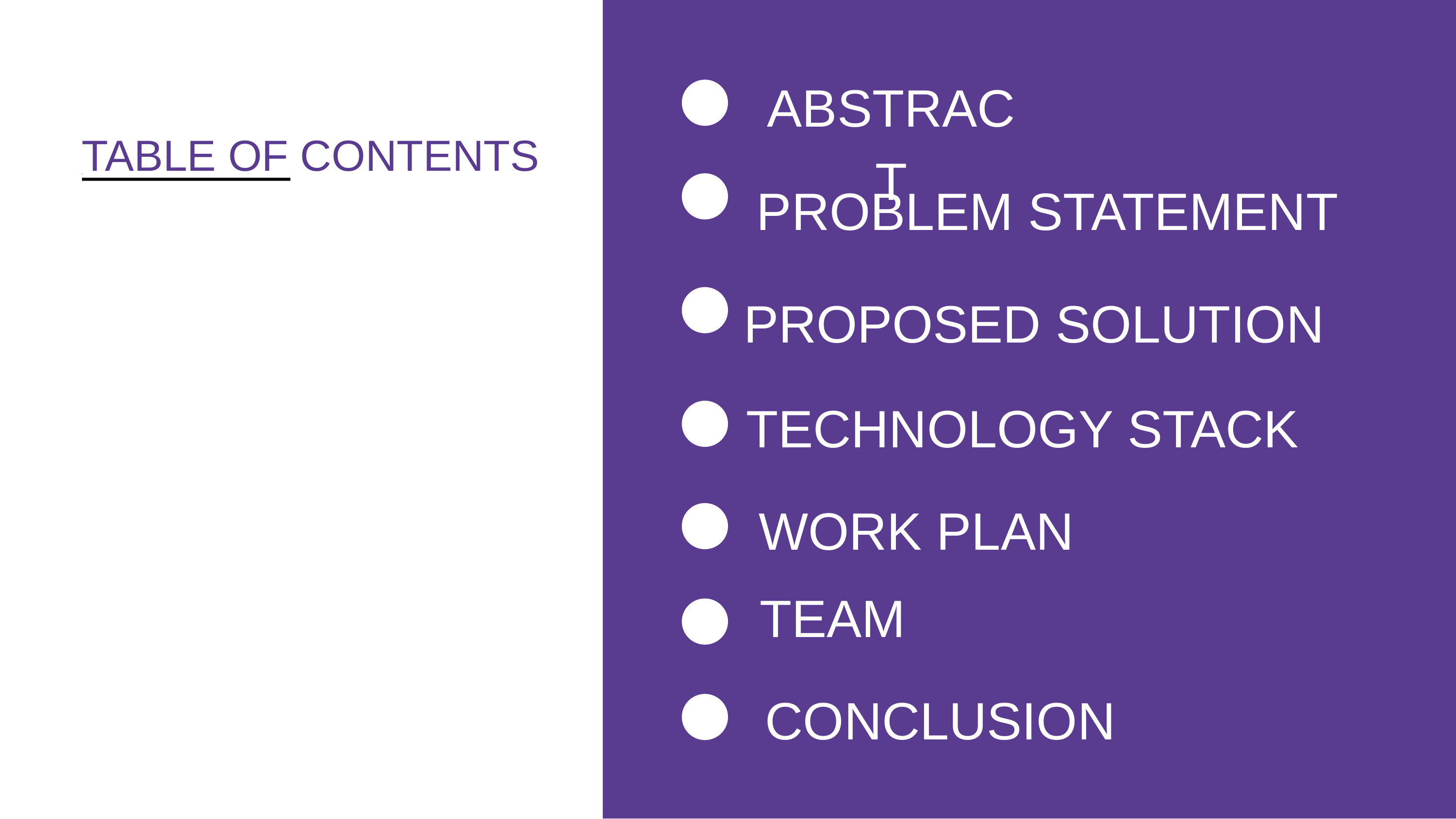

ABSTRACT

TABLE OF CONTENTS
PROBLEM STATEMENT

PROPOSED SOLUTION

TECHNOLOGY STACK

WORK PLAN

TEAM

CONCLUSION